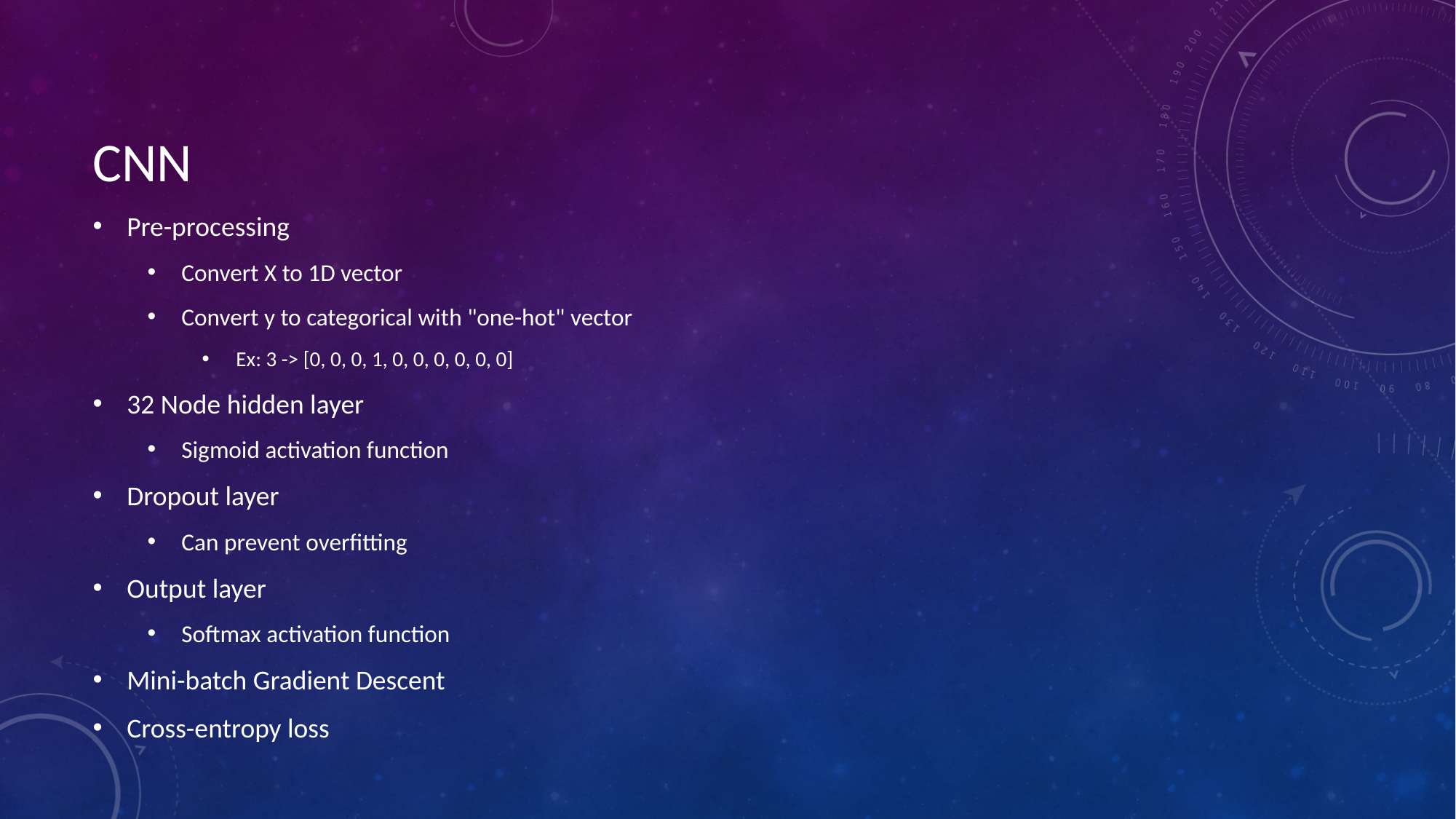

# CNN
Pre-processing
Convert X to 1D vector
Convert y to categorical with "one-hot" vector
Ex: 3 -> [0, 0, 0, 1, 0, 0, 0, 0, 0, 0]
32 Node hidden layer
Sigmoid activation function
Dropout layer
Can prevent overfitting
Output layer
Softmax activation function
Mini-batch Gradient Descent
Cross-entropy loss